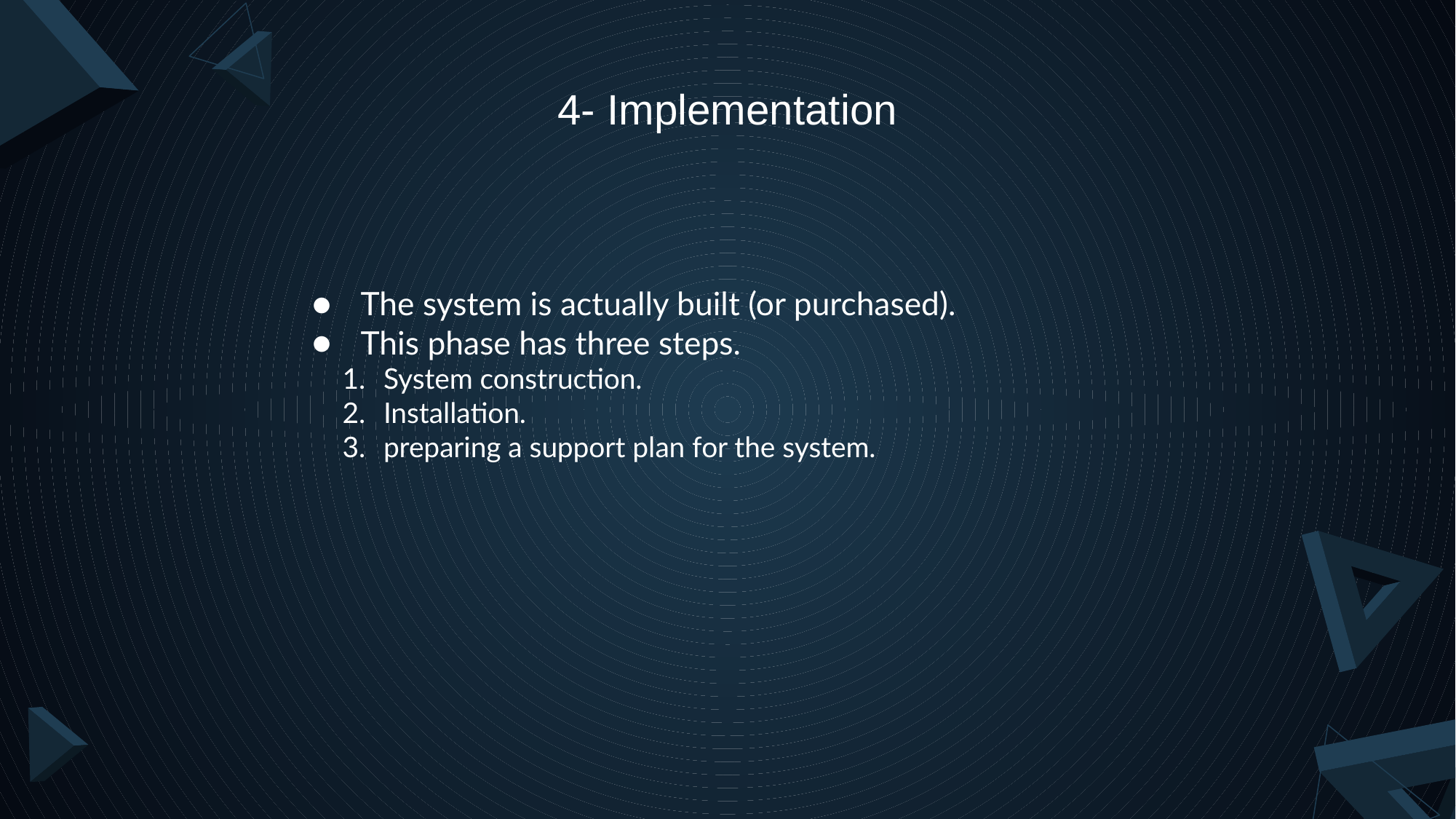

# 4- Implementation
The system is actually built (or purchased).
This phase has three steps.
System construction.
Installation.
preparing a support plan for the system.